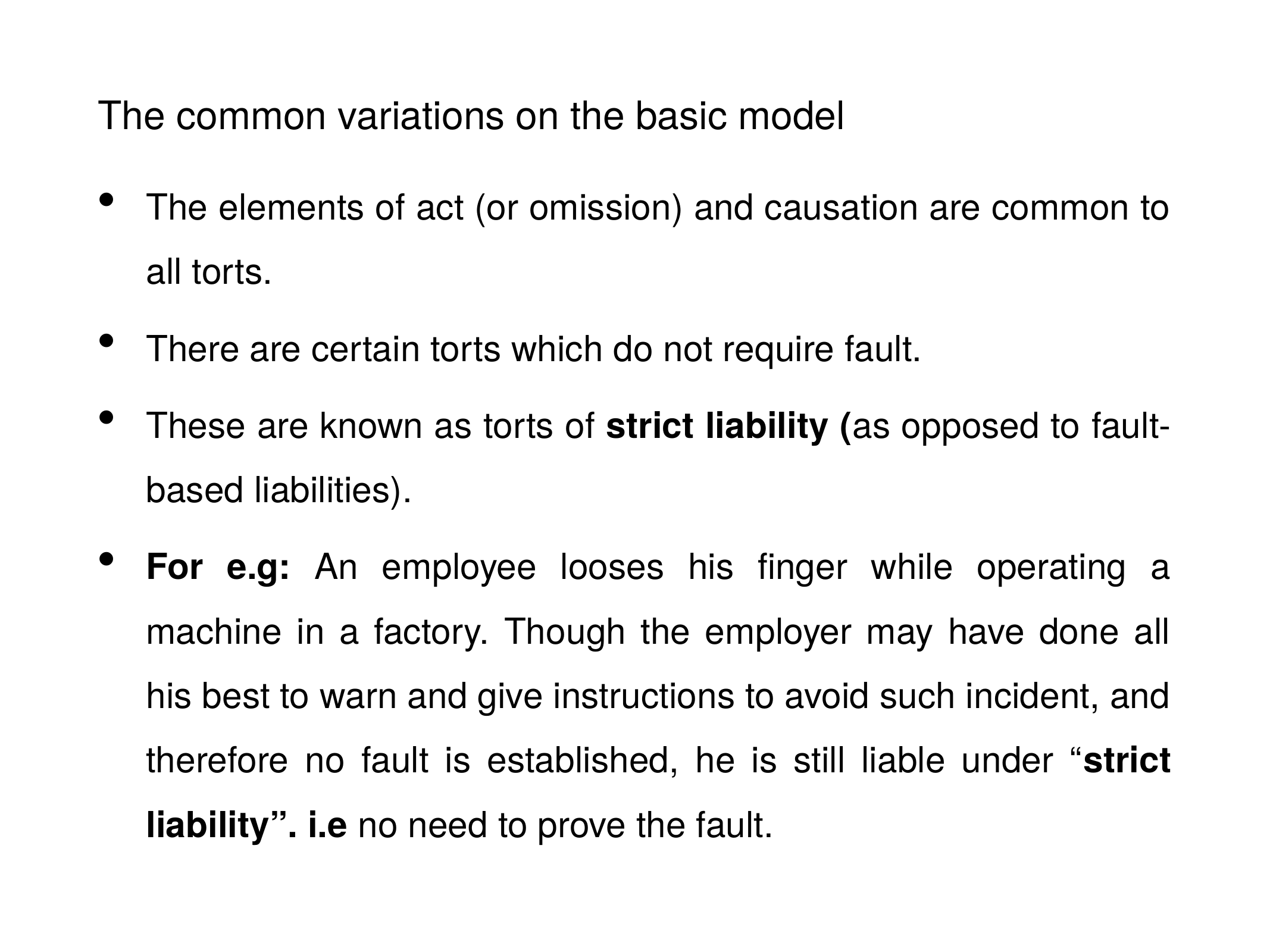

# The common variations on the basic model
The elements of act (or omission) and causation are common to all torts.
There are certain torts which do not require fault.
These are known as torts of strict liability (as opposed to fault-based liabilities).
For e.g: An employee looses his finger while operating a machine in a factory. Though the employer may have done all his best to warn and give instructions to avoid such incident, and therefore no fault is established, he is still liable under “strict liability”. i.e no need to prove the fault.